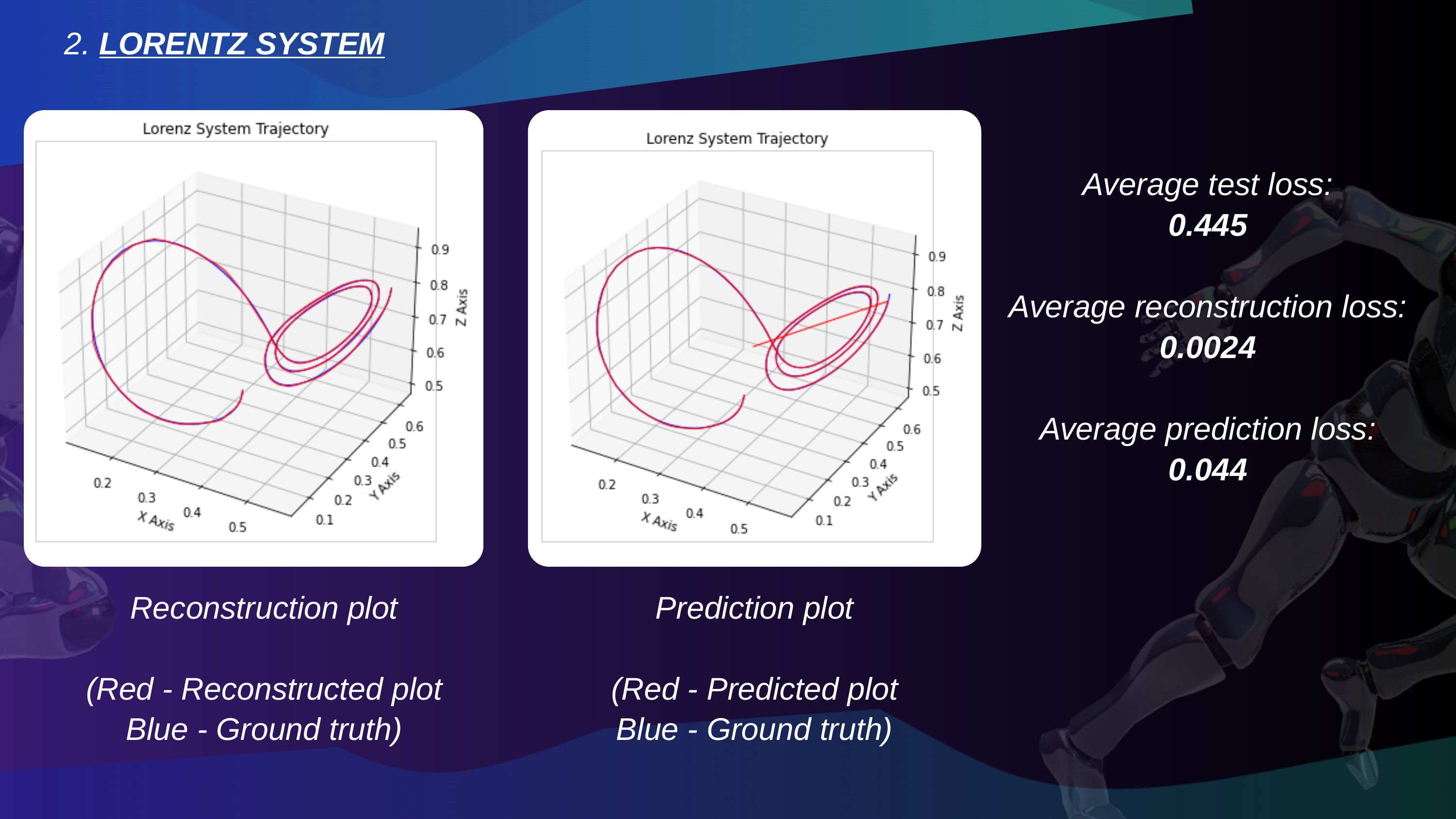

2. LORENTZ SYSTEM

Average test loss:
0.445

Average reconstruction loss:
0.0024

Average prediction loss:
0.044

Reconstruction plot

(Red - Reconstructed plot
Blue - Ground truth)
Prediction plot

(Red - Predicted plot
Blue - Ground truth)